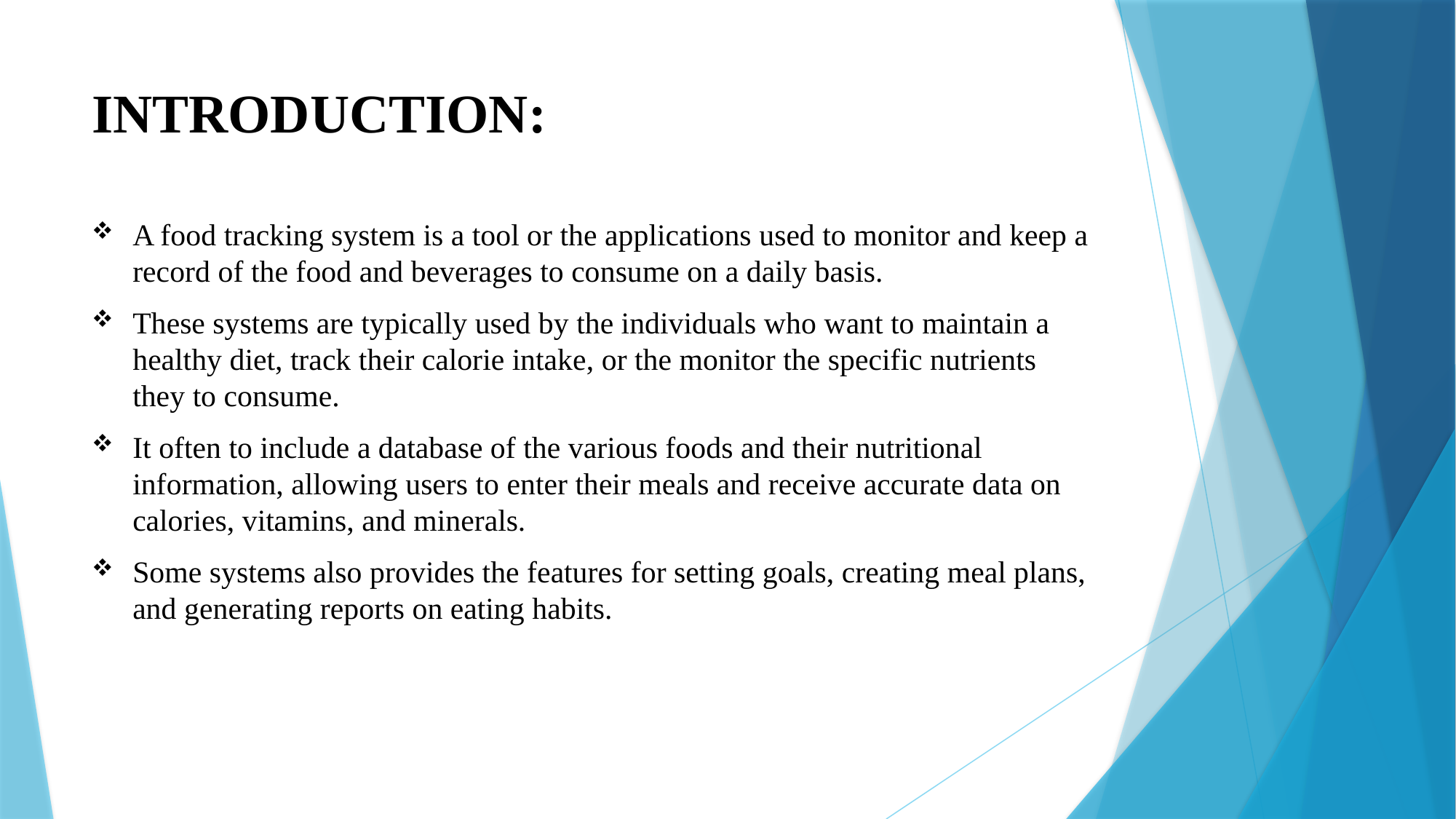

# INTRODUCTION:
A food tracking system is a tool or the applications used to monitor and keep a record of the food and beverages to consume on a daily basis.
These systems are typically used by the individuals who want to maintain a healthy diet, track their calorie intake, or the monitor the specific nutrients they to consume.
It often to include a database of the various foods and their nutritional information, allowing users to enter their meals and receive accurate data on calories, vitamins, and minerals.
Some systems also provides the features for setting goals, creating meal plans, and generating reports on eating habits.